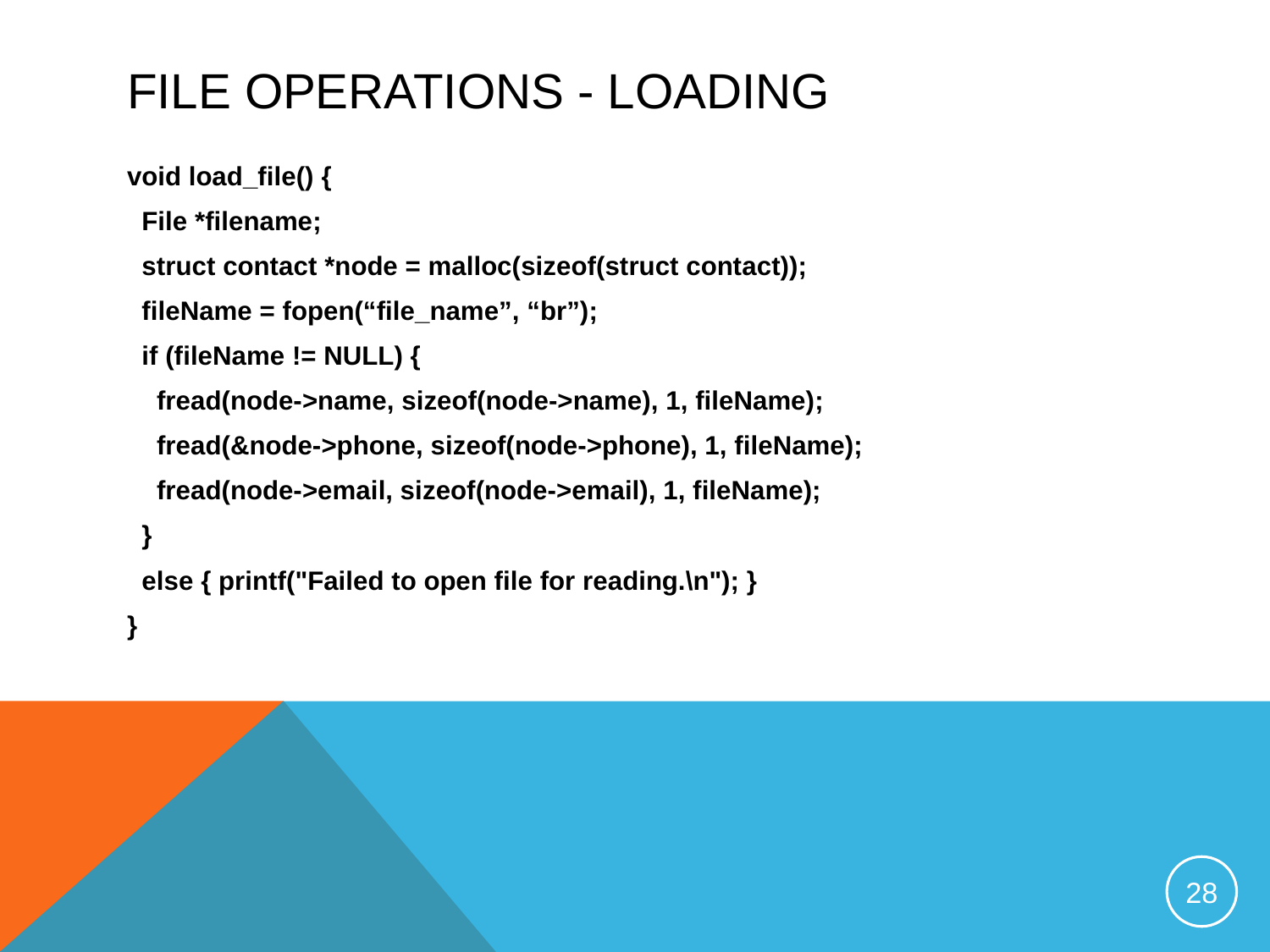

# FILE operations - loading
void load_file() {
  File *filename;
  struct contact *node = malloc(sizeof(struct contact));
  fileName = fopen(“file_name”, “br”);
  if (fileName != NULL) {
    fread(node->name, sizeof(node->name), 1, fileName);
    fread(&node->phone, sizeof(node->phone), 1, fileName);
    fread(node->email, sizeof(node->email), 1, fileName);
  }
  else { printf("Failed to open file for reading.\n"); }
}

28